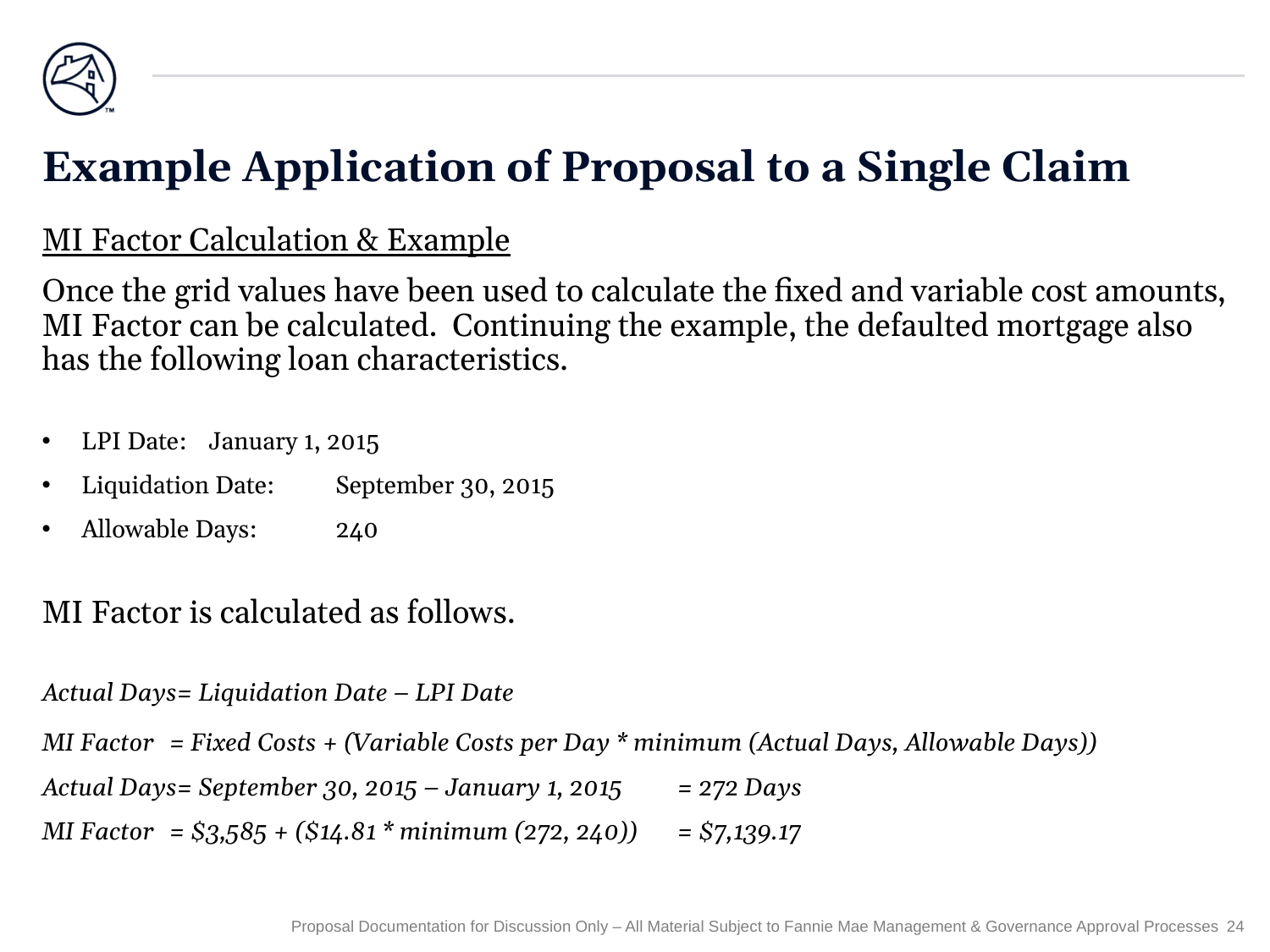

# Example Application of Proposal to a Single Claim
MI Factor Calculation & Example
Once the grid values have been used to calculate the fixed and variable cost amounts, MI Factor can be calculated.  Continuing the example, the defaulted mortgage also has the following loan characteristics.

LPI Date:	January 1, 2015
Liquidation Date:	September 30, 2015
Allowable Days:	240

MI Factor is calculated as follows.

Actual Days= Liquidation Date – LPI Date
MI Factor 	= Fixed Costs + (Variable Costs per Day * minimum (Actual Days, Allowable Days))
Actual Days= September 30, 2015 – January 1, 2015	= 272 Days
MI Factor	= $3,585 + ($14.81 * minimum (272, 240)) 	= $7,139.17